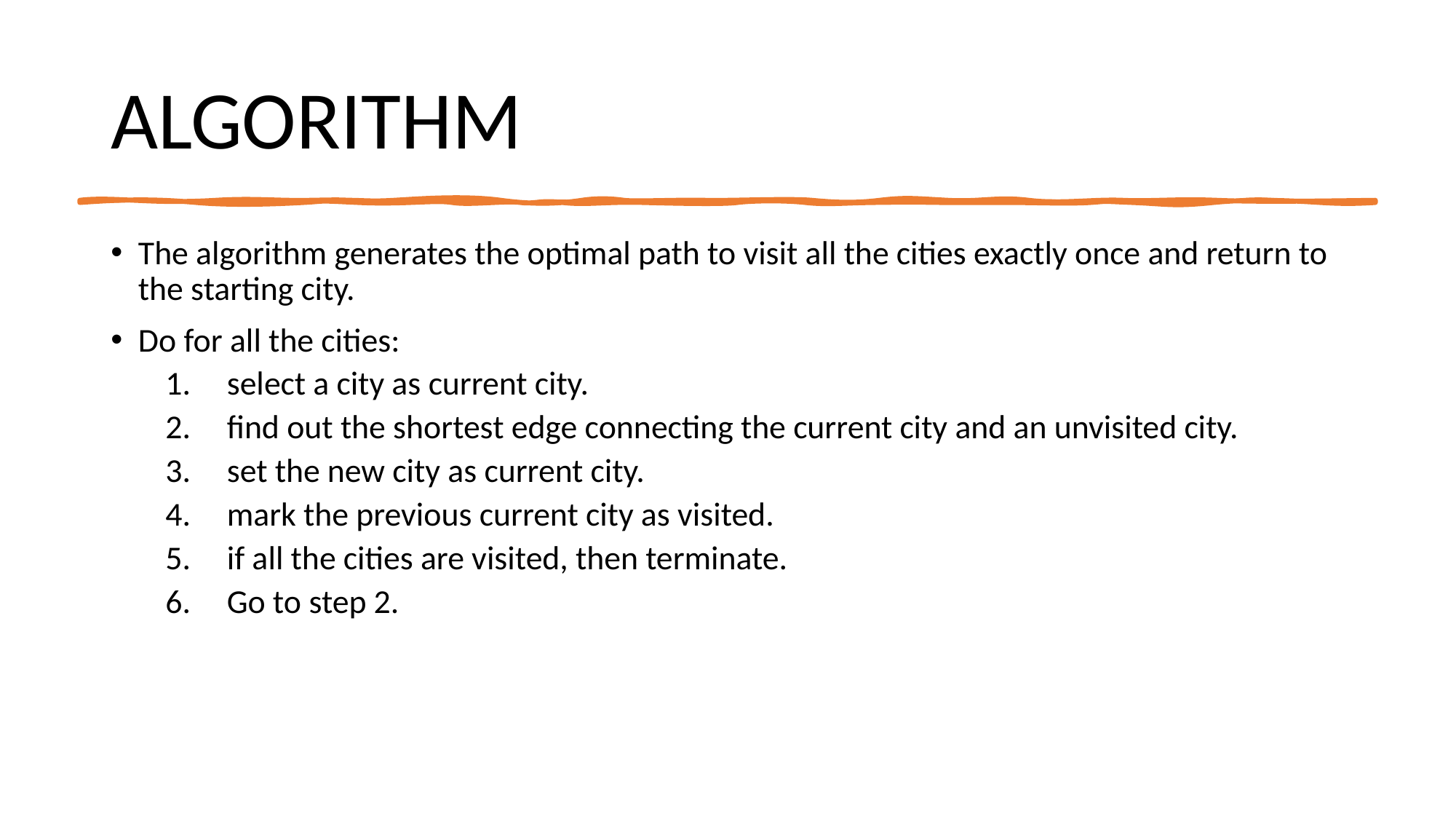

# ALGORITHM

The algorithm generates the optimal path to visit all the cities exactly once and return to the starting city.
Do for all the cities:
select a city as current city.
find out the shortest edge connecting the current city and an unvisited city.
set the new city as current city.
mark the previous current city as visited.
if all the cities are visited, then terminate.
Go to step 2.